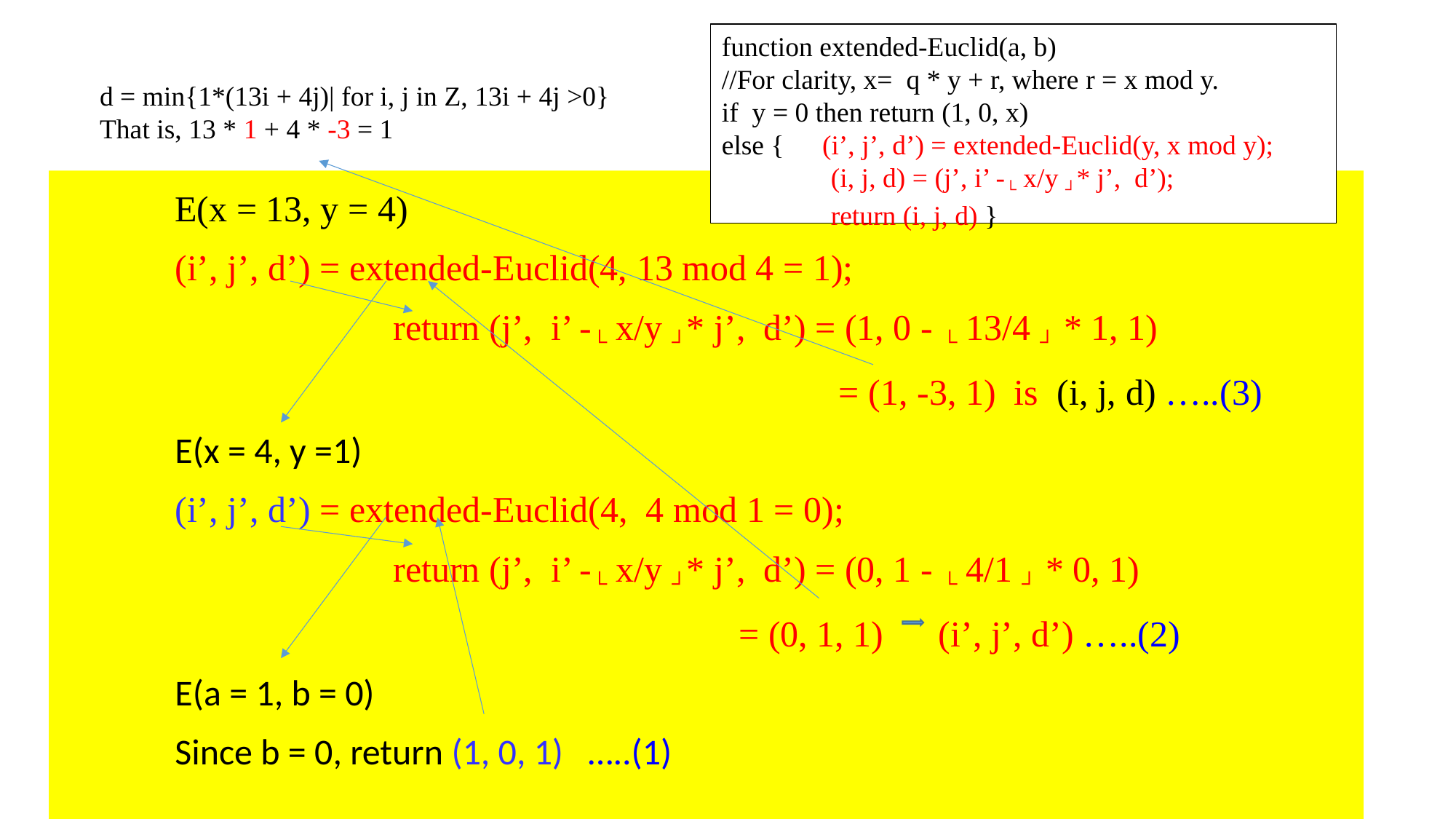

function extended-Euclid(a, b)
//For clarity, x=  q * y + r, where r = x mod y.
if  y = 0 then return (1, 0, x)
else {      (i’, j’, d’) = extended-Euclid(y, x mod y);
	(i, j, d) = (j’, i’ -└ x/y ┘* j’,  d’);
	return (i, j, d) }
d = min{1*(13i + 4j)| for i, j in Z, 13i + 4j >0}
That is, 13 * 1 + 4 * -3 = 1

E(x = 13, y = 4)
(i’, j’, d’) = extended-Euclid(4, 13 mod 4 = 1);
	 	return (j’,  i’ -└ x/y ┘* j’,  d’) = (1, 0 - └ 13/4 ┘ * 1, 1)
                                                                         = (1, -3, 1)  is  (i, j, d) …..(3)
E(x = 4, y =1)
(i’, j’, d’) = extended-Euclid(4,  4 mod 1 = 0);
	 	return (j’,  i’ -└ x/y ┘* j’,  d’) = (0, 1 - └ 4/1 ┘ * 0, 1)
					  = (0, 1, 1)      (i’, j’, d’) …..(2)
E(a = 1, b = 0)
Since b = 0, return (1, 0, 1)   …..(1)